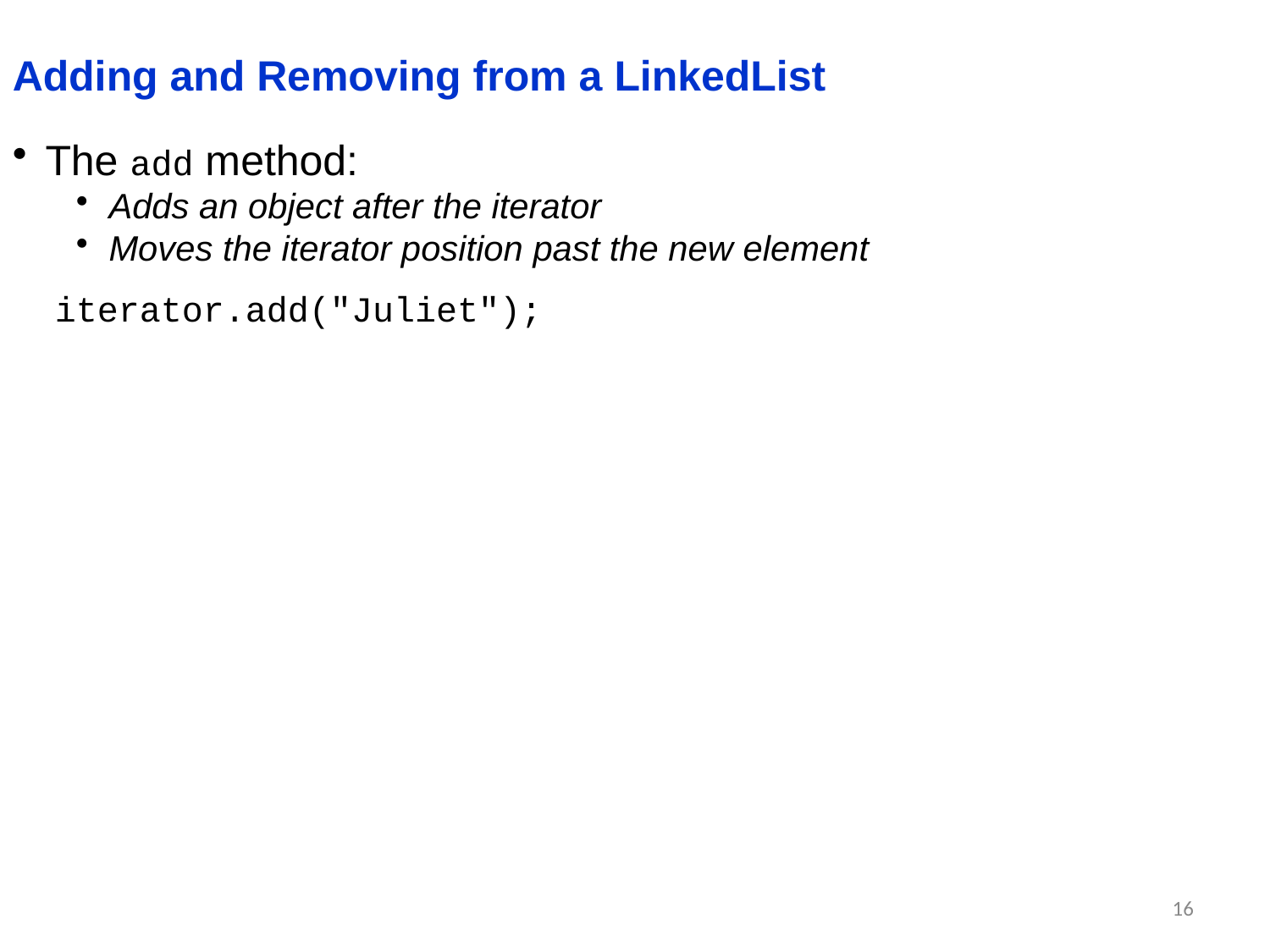

Adding and Removing from a LinkedList
The add method:
Adds an object after the iterator
Moves the iterator position past the new element
  iterator.add("Juliet");
16